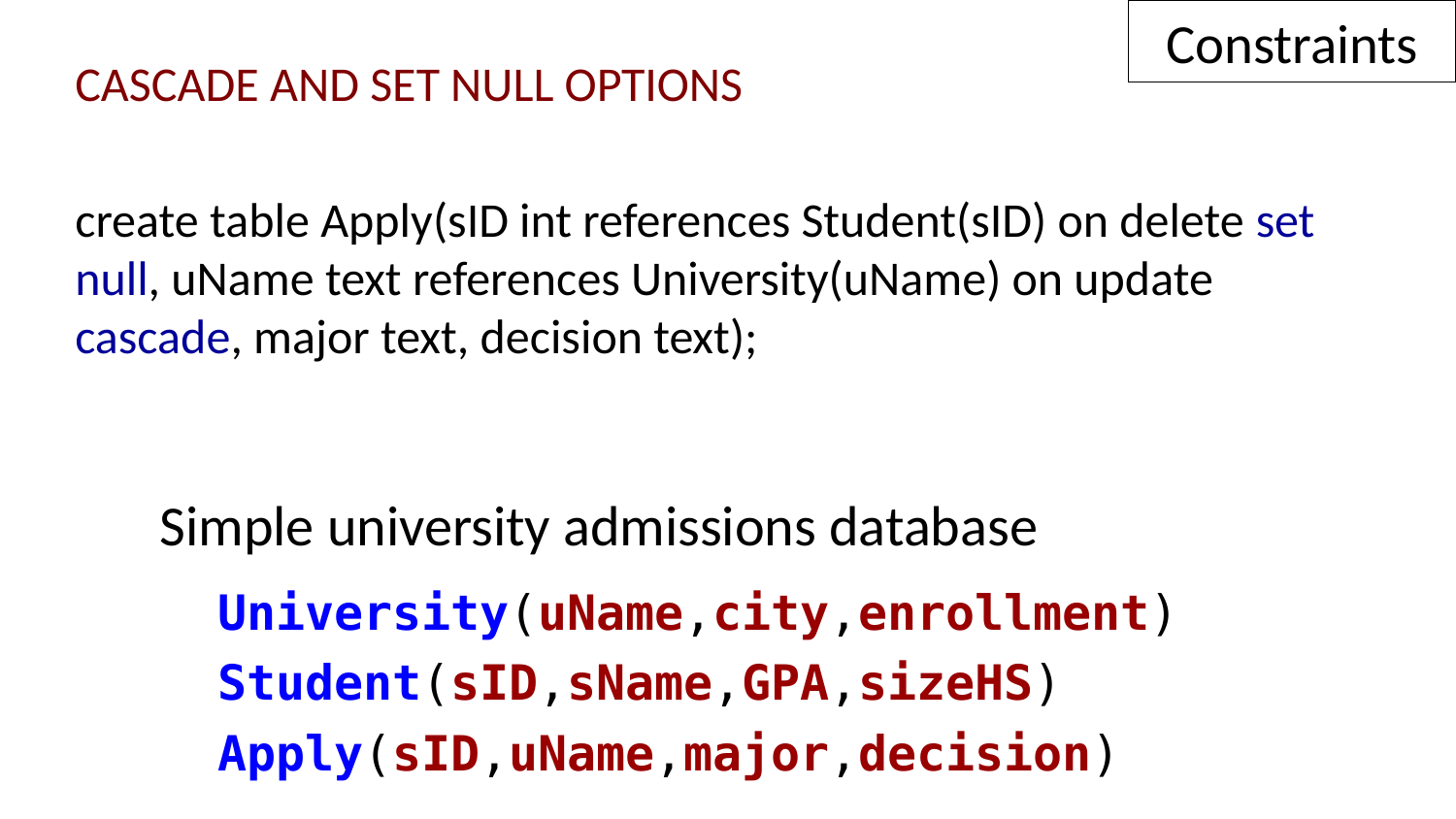

Constraints
CASCADE AND SET NULL OPTIONS

create table Apply(sID int references Student(sID) on delete set null, uName text references University(uName) on update cascade, major text, decision text);
Simple university admissions database
  University(uName,city,enrollment)
  Student(sID,sName,GPA,sizeHS)
  Apply(sID,uName,major,decision)